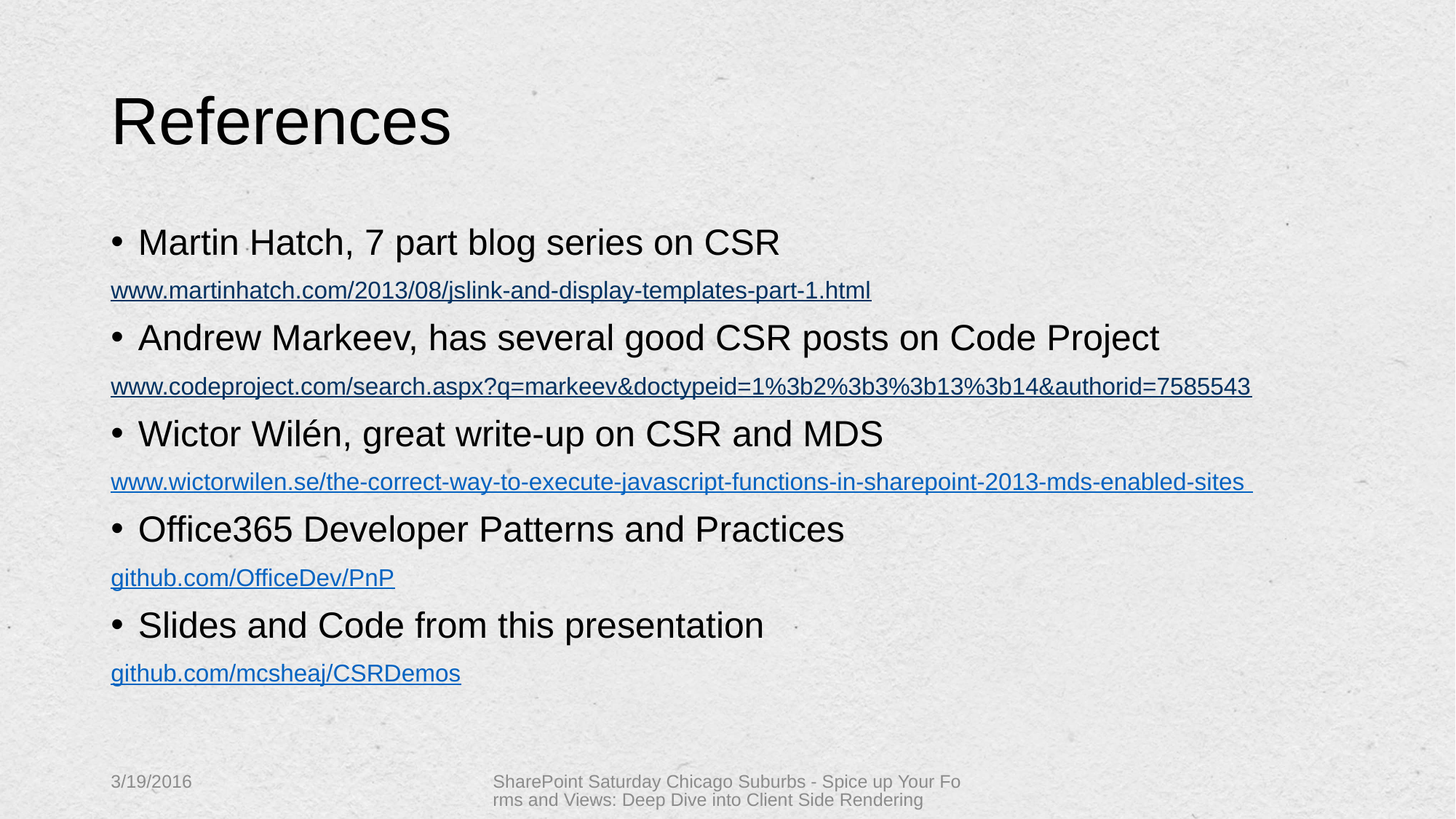

# References
Martin Hatch, 7 part blog series on CSR
www.martinhatch.com/2013/08/jslink-and-display-templates-part-1.html
Andrew Markeev, has several good CSR posts on Code Project
www.codeproject.com/search.aspx?q=markeev&doctypeid=1%3b2%3b3%3b13%3b14&authorid=7585543
Wictor Wilén, great write-up on CSR and MDS
www.wictorwilen.se/the-correct-way-to-execute-javascript-functions-in-sharepoint-2013-mds-enabled-sites
Office365 Developer Patterns and Practices
github.com/OfficeDev/PnP
Slides and Code from this presentation
github.com/mcsheaj/CSRDemos
3/19/2016
SharePoint Saturday Chicago Suburbs - Spice up Your Forms and Views: Deep Dive into Client Side Rendering